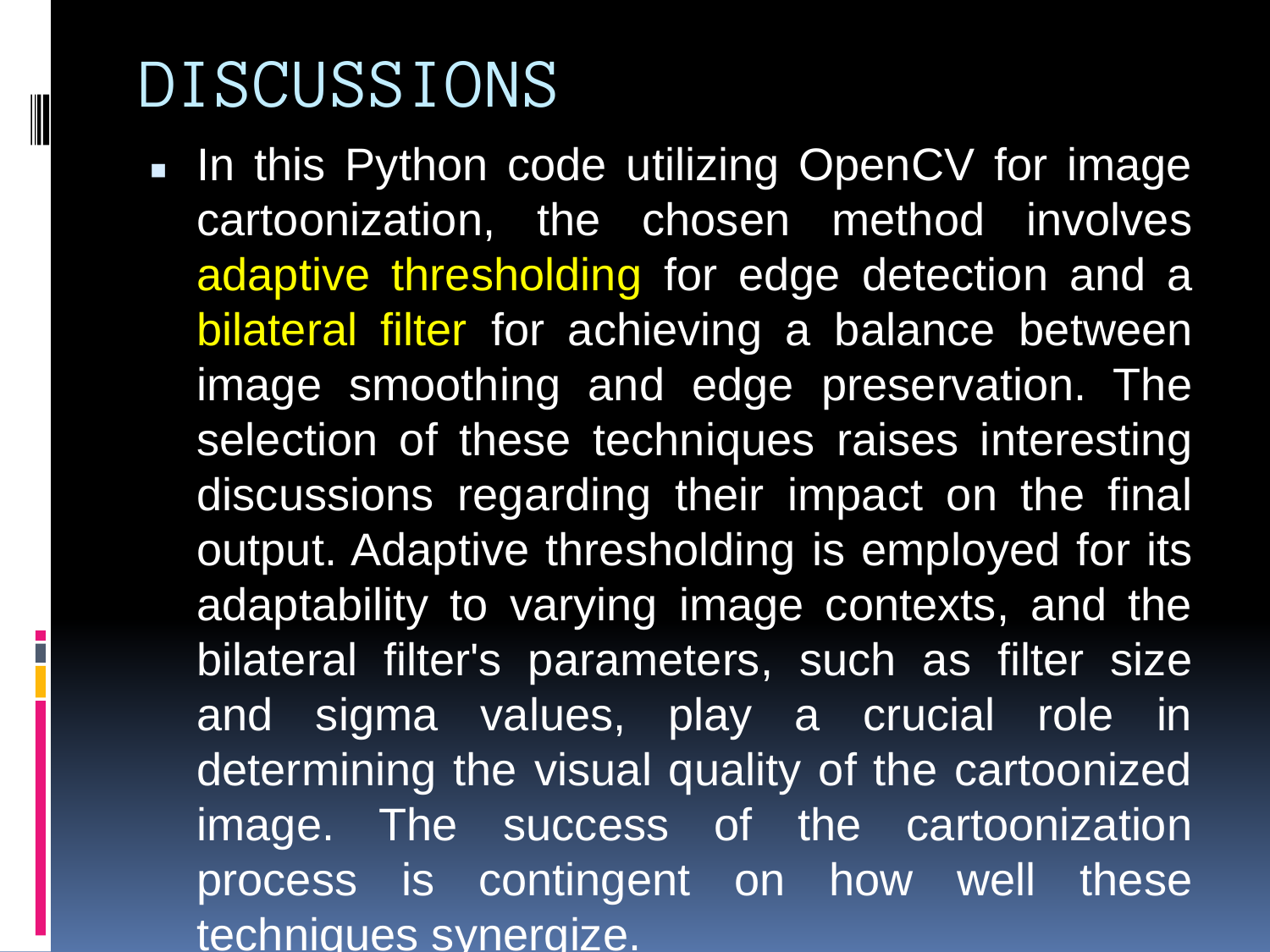

# DISCUSSIONS
In this Python code utilizing OpenCV for image cartoonization, the chosen method involves adaptive thresholding for edge detection and a bilateral filter for achieving a balance between image smoothing and edge preservation. The selection of these techniques raises interesting discussions regarding their impact on the final output. Adaptive thresholding is employed for its adaptability to varying image contexts, and the bilateral filter's parameters, such as filter size and sigma values, play a crucial role in determining the visual quality of the cartoonized image. The success of the cartoonization process is contingent on how well these techniques synergize.